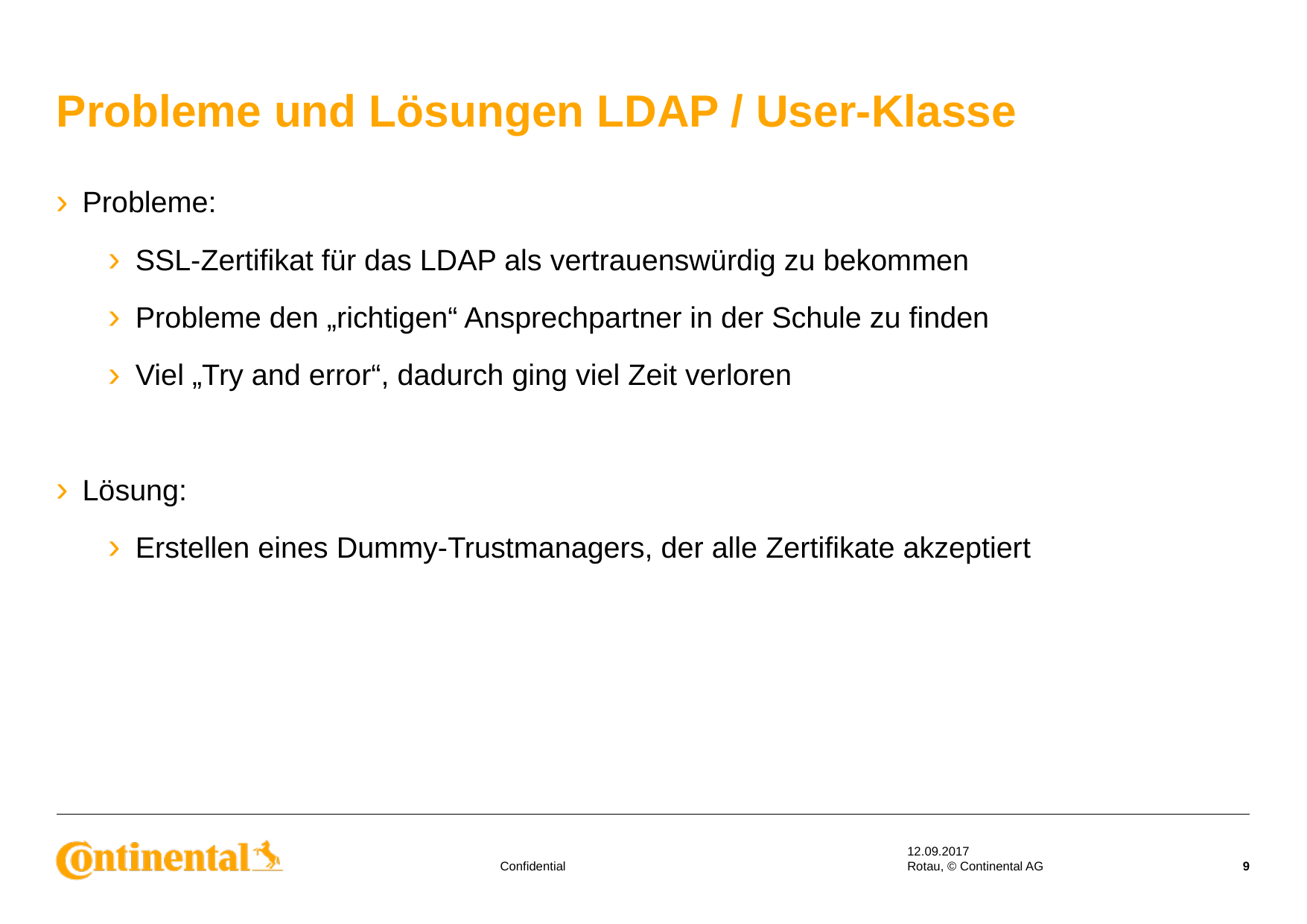

# Probleme und Lösungen LDAP / User-Klasse
Probleme:
SSL-Zertifikat für das LDAP als vertrauenswürdig zu bekommen
Probleme den „richtigen“ Ansprechpartner in der Schule zu finden
Viel „Try and error“, dadurch ging viel Zeit verloren

Lösung:
Erstellen eines Dummy-Trustmanagers, der alle Zertifikate akzeptiert
12.09.2017
Rotau, © Continental AG
9